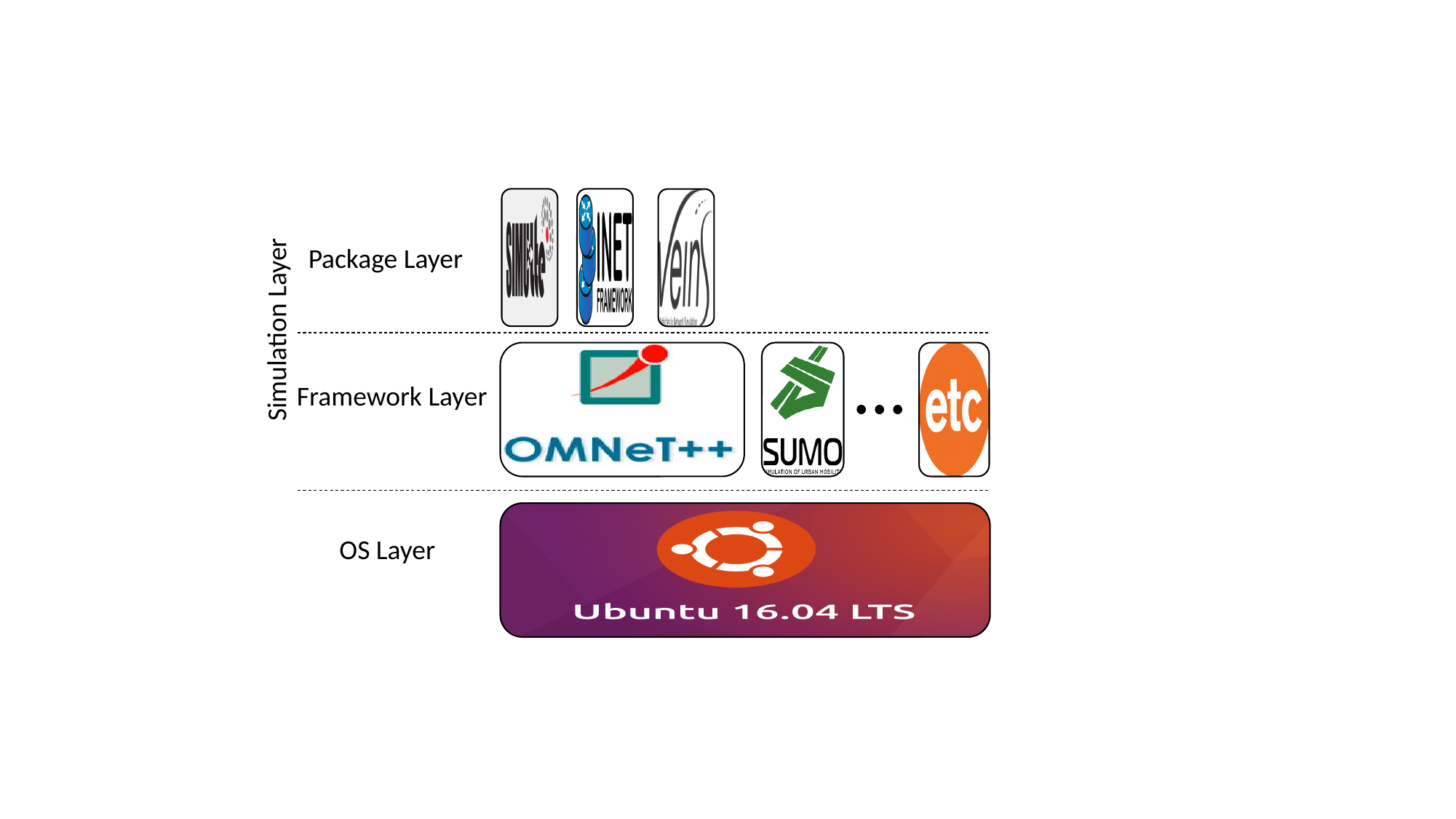

Package Layer
Simulation Layer

Framework Layer

OS Layer